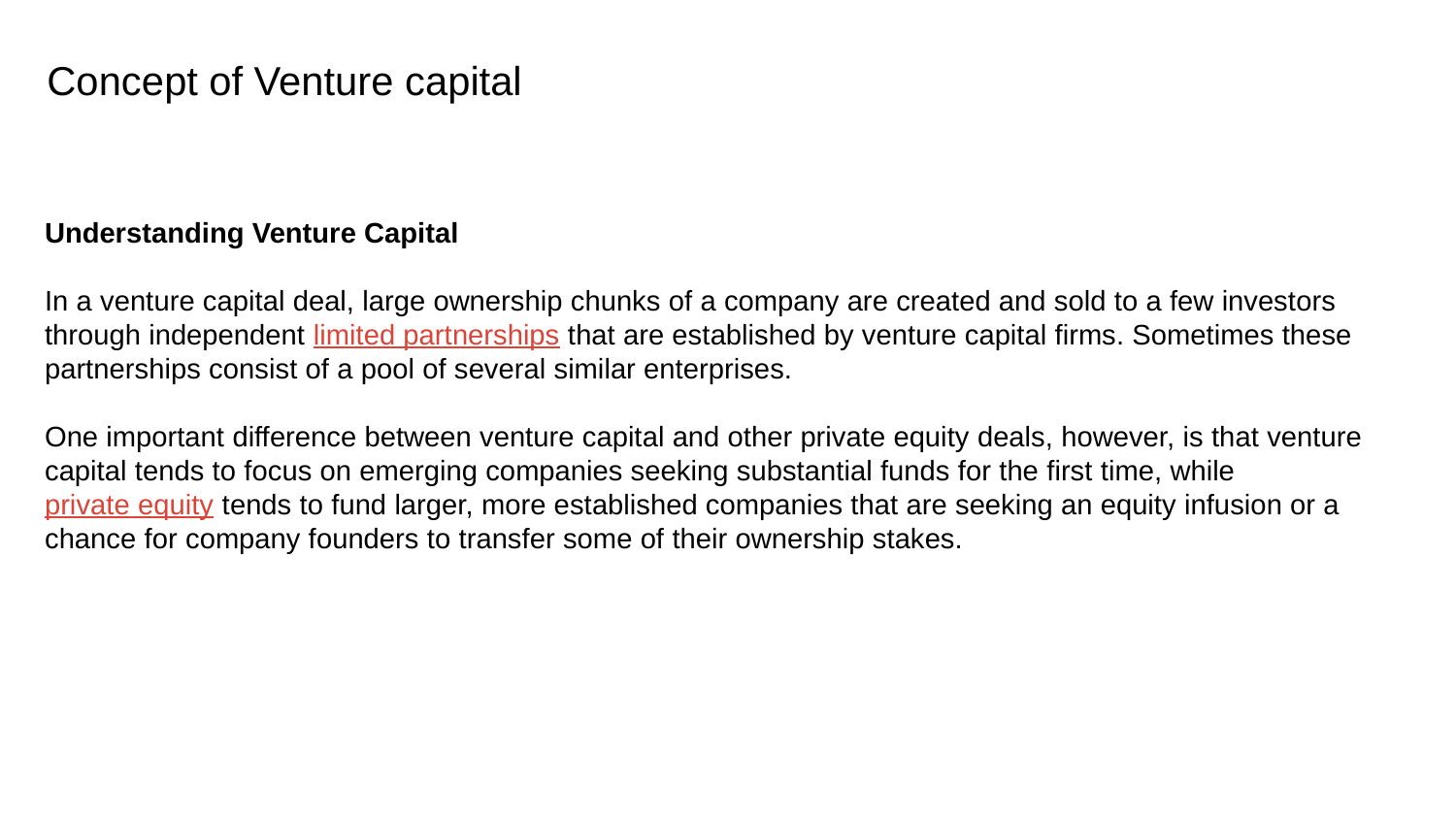

Concept of Venture capital
Understanding Venture Capital

In a venture capital deal, large ownership chunks of a company are created and sold to a few investors through independent limited partnerships that are established by venture capital firms. Sometimes these partnerships consist of a pool of several similar enterprises.

One important difference between venture capital and other private equity deals, however, is that venture capital tends to focus on emerging companies seeking substantial funds for the first time, while private equity tends to fund larger, more established companies that are seeking an equity infusion or a chance for company founders to transfer some of their ownership stakes.